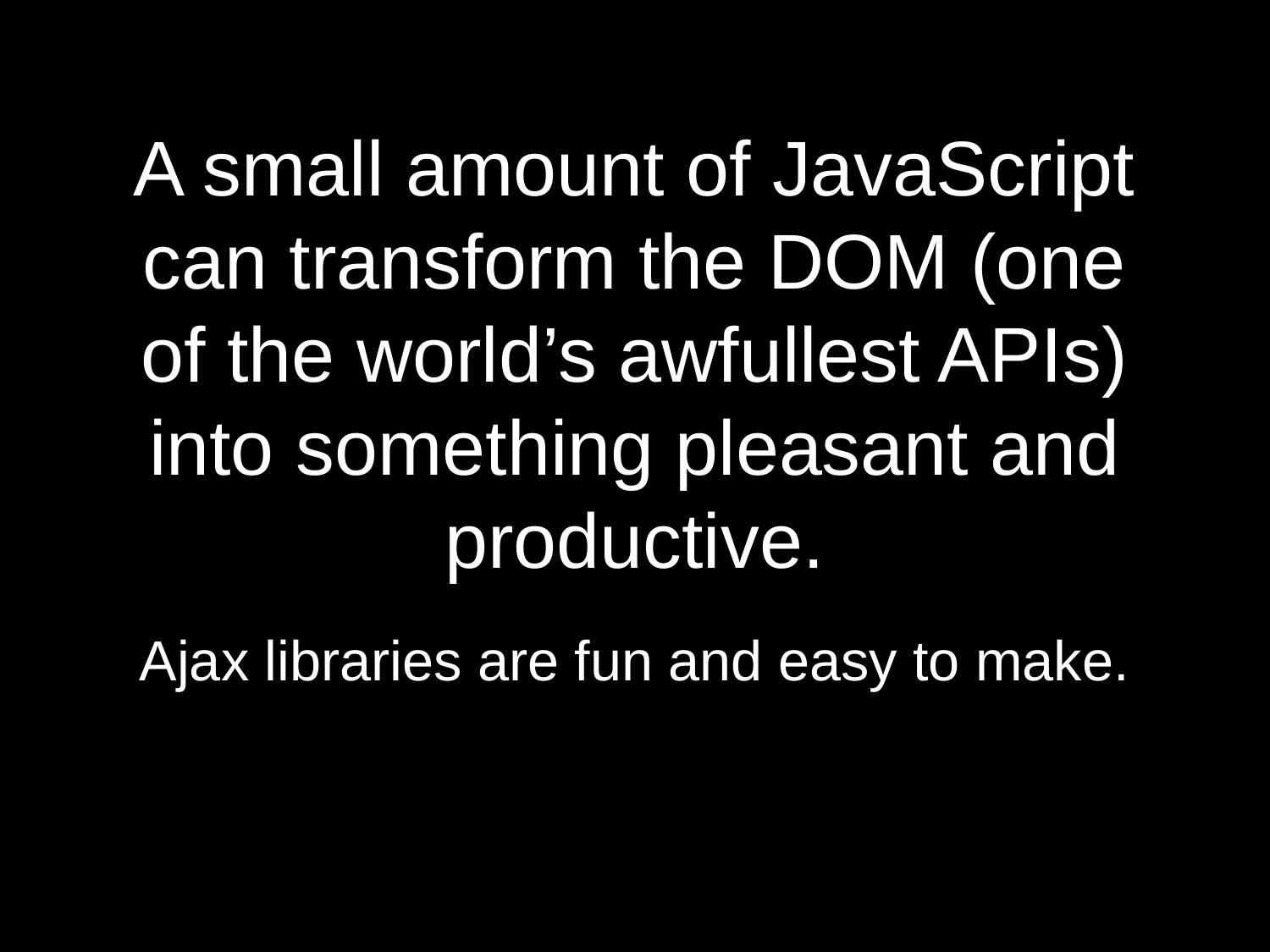

# A small amount of JavaScript can transform the DOM (one of the world’s awfullest APIs) into something pleasant and productive.

Ajax libraries are fun and easy to make.